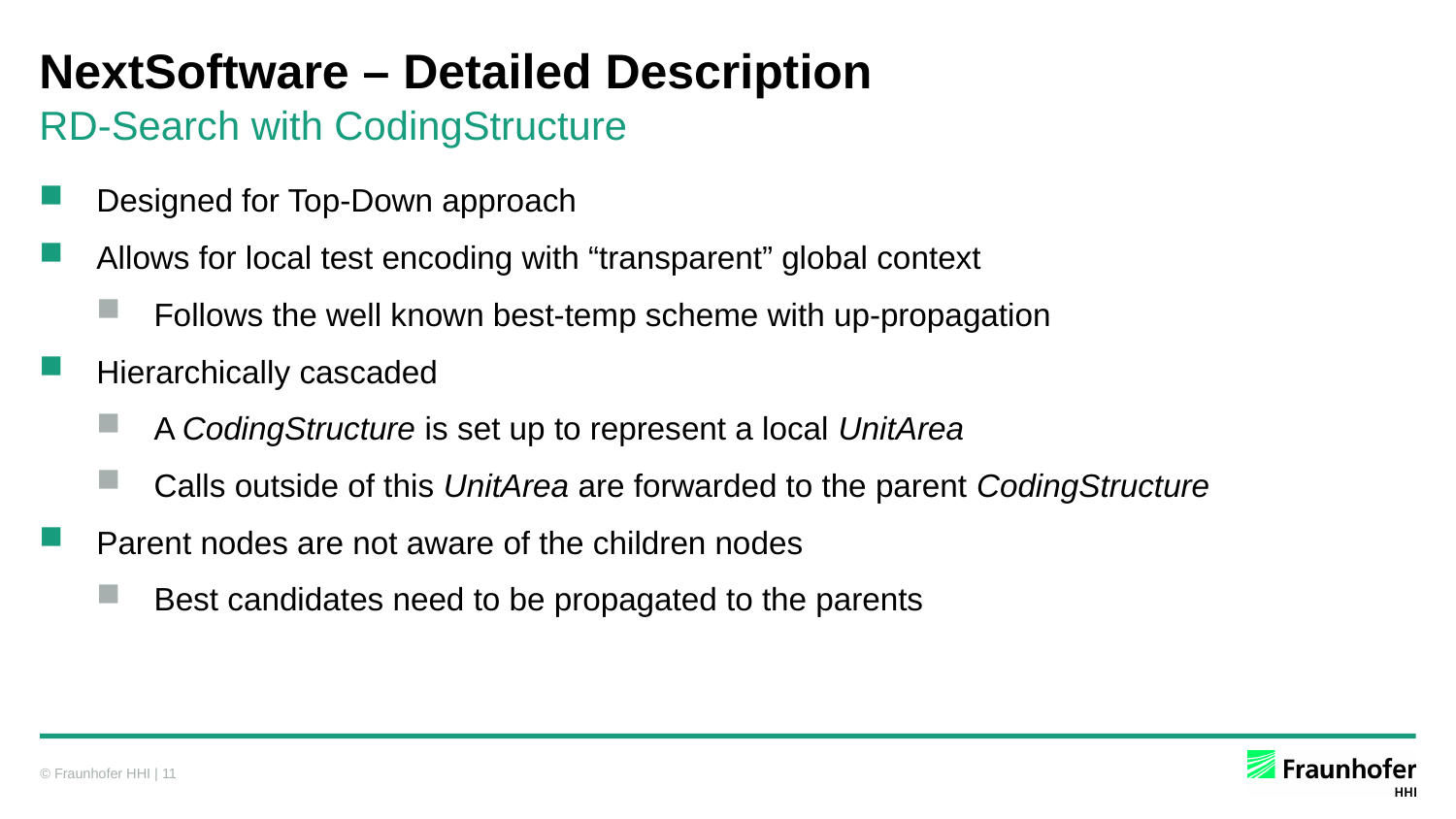

# NextSoftware – Detailed Description
RD-Search with CodingStructure
Designed for Top-Down approach
Allows for local test encoding with “transparent” global context
Follows the well known best-temp scheme with up-propagation
Hierarchically cascaded
A CodingStructure is set up to represent a local UnitArea
Calls outside of this UnitArea are forwarded to the parent CodingStructure
Parent nodes are not aware of the children nodes
Best candidates need to be propagated to the parents